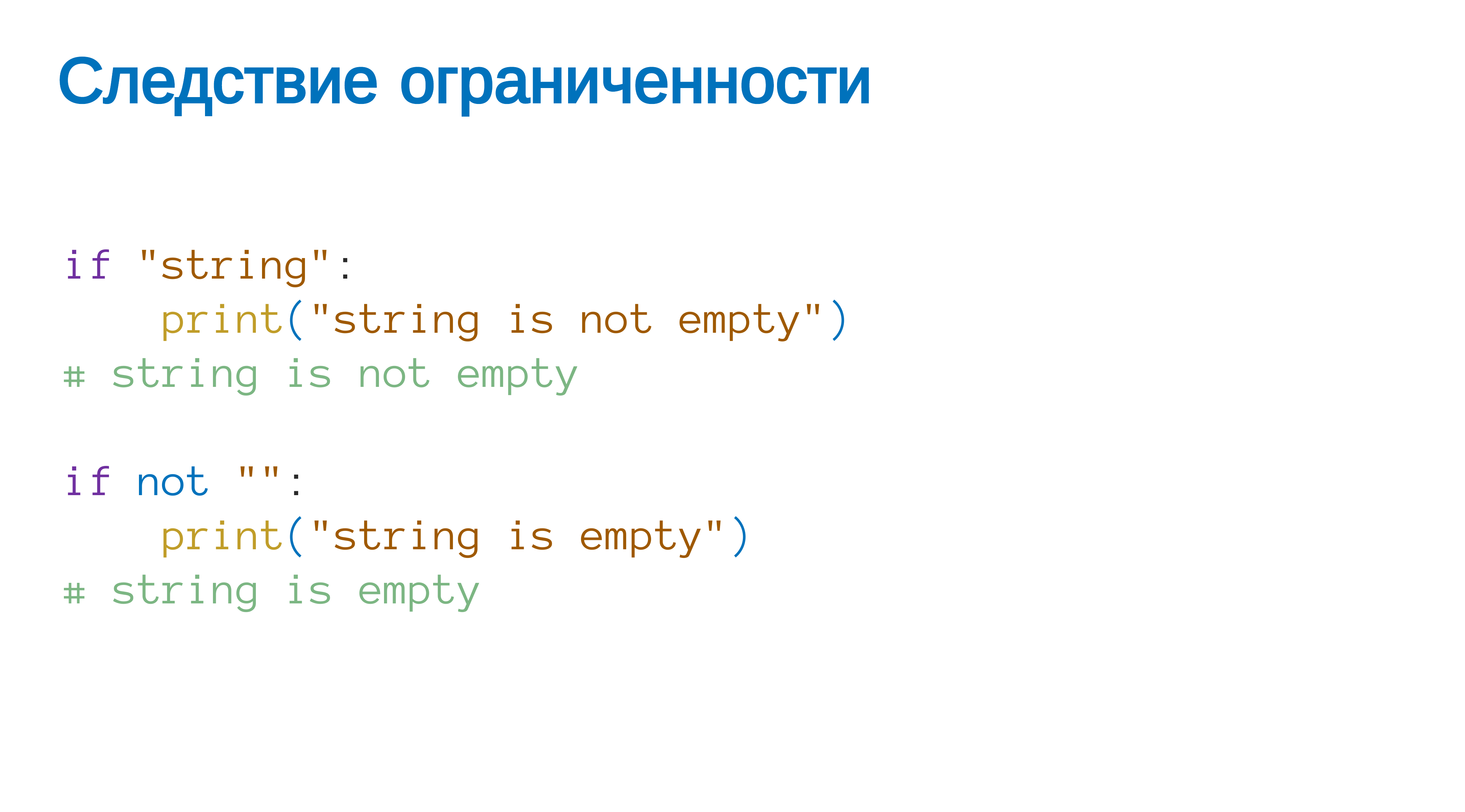

# Следствие ограниченности
if "string":
    print("string is not empty")
# string is not empty

if not "":
    print("string is empty")
# string is empty

21